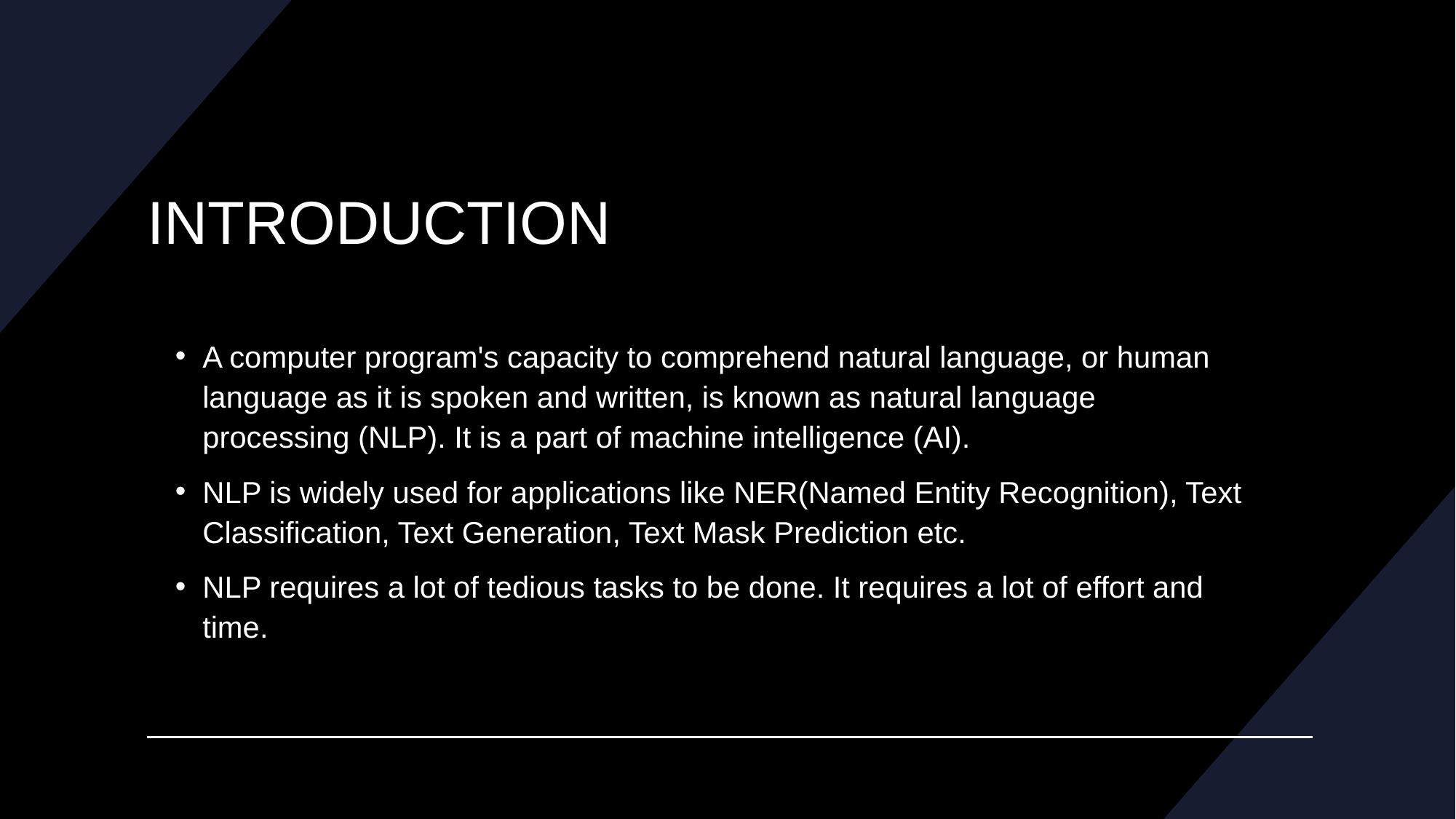

# INTRODUCTION
A computer program's capacity to comprehend natural language, or human language as it is spoken and written, is known as natural language processing (NLP). It is a part of machine intelligence (AI).
NLP is widely used for applications like NER(Named Entity Recognition), Text Classification, Text Generation, Text Mask Prediction etc.
NLP requires a lot of tedious tasks to be done. It requires a lot of effort and time.